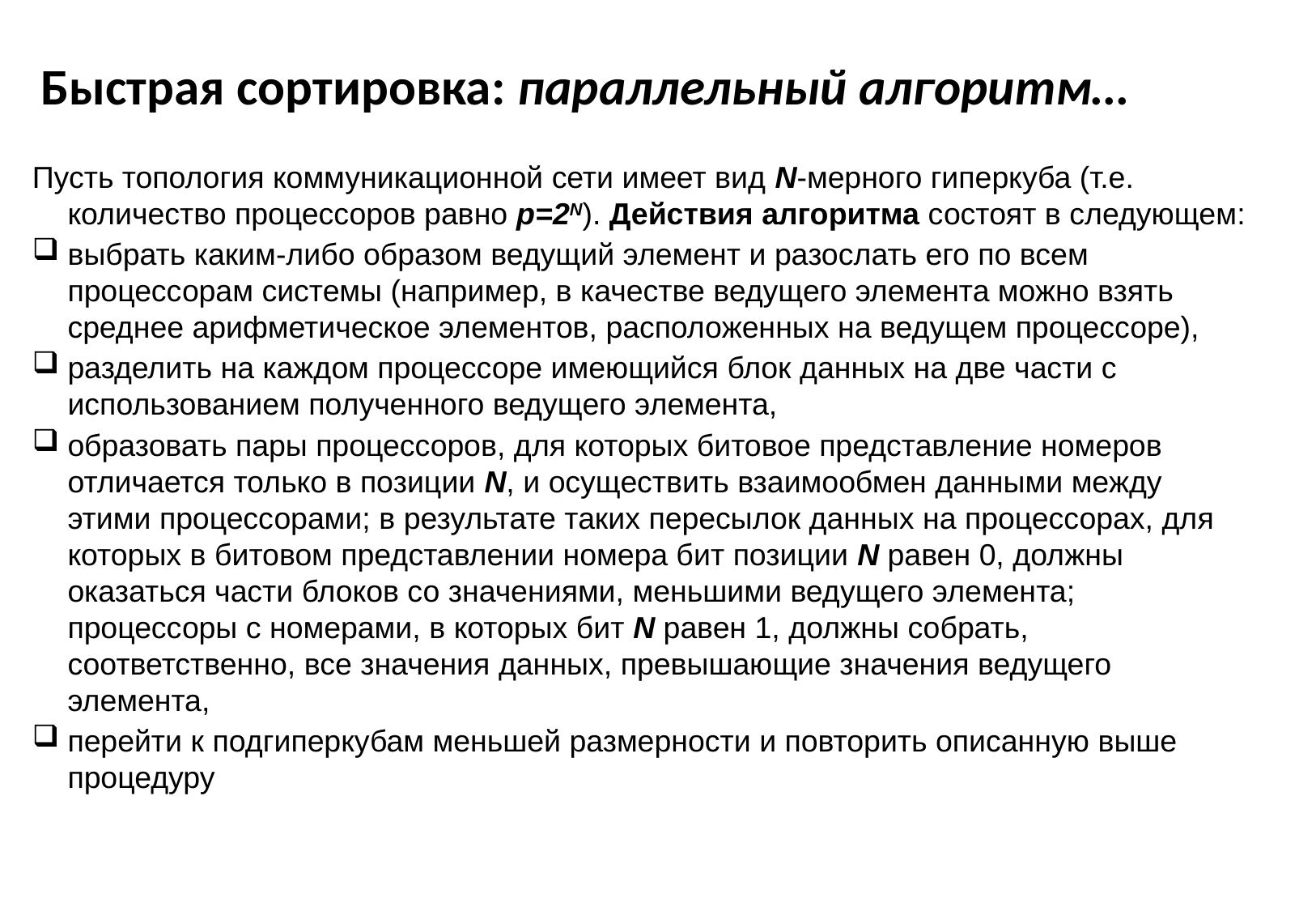

# Быстрая сортировка: параллельный алгоритм…
Пусть топология коммуникационной сети имеет вид N-мерного гиперкуба (т.е. количество процессоров равно p=2N). Действия алгоритма состоят в следующем:
выбрать каким-либо образом ведущий элемент и разослать его по всем процессорам системы (например, в качестве ведущего элемента можно взять среднее арифметическое элементов, расположенных на ведущем процессоре),
разделить на каждом процессоре имеющийся блок данных на две части с использованием полученного ведущего элемента,
образовать пары процессоров, для которых битовое представление номеров отличается только в позиции N, и осуществить взаимообмен данными между этими процессорами; в результате таких пересылок данных на процессорах, для которых в битовом представлении номера бит позиции N равен 0, должны оказаться части блоков со значениями, меньшими ведущего элемента; процессоры с номерами, в которых бит N равен 1, должны собрать, соответственно, все значения данных, превышающие значения ведущего элемента,
перейти к подгиперкубам меньшей размерности и повторить описанную выше процедуру